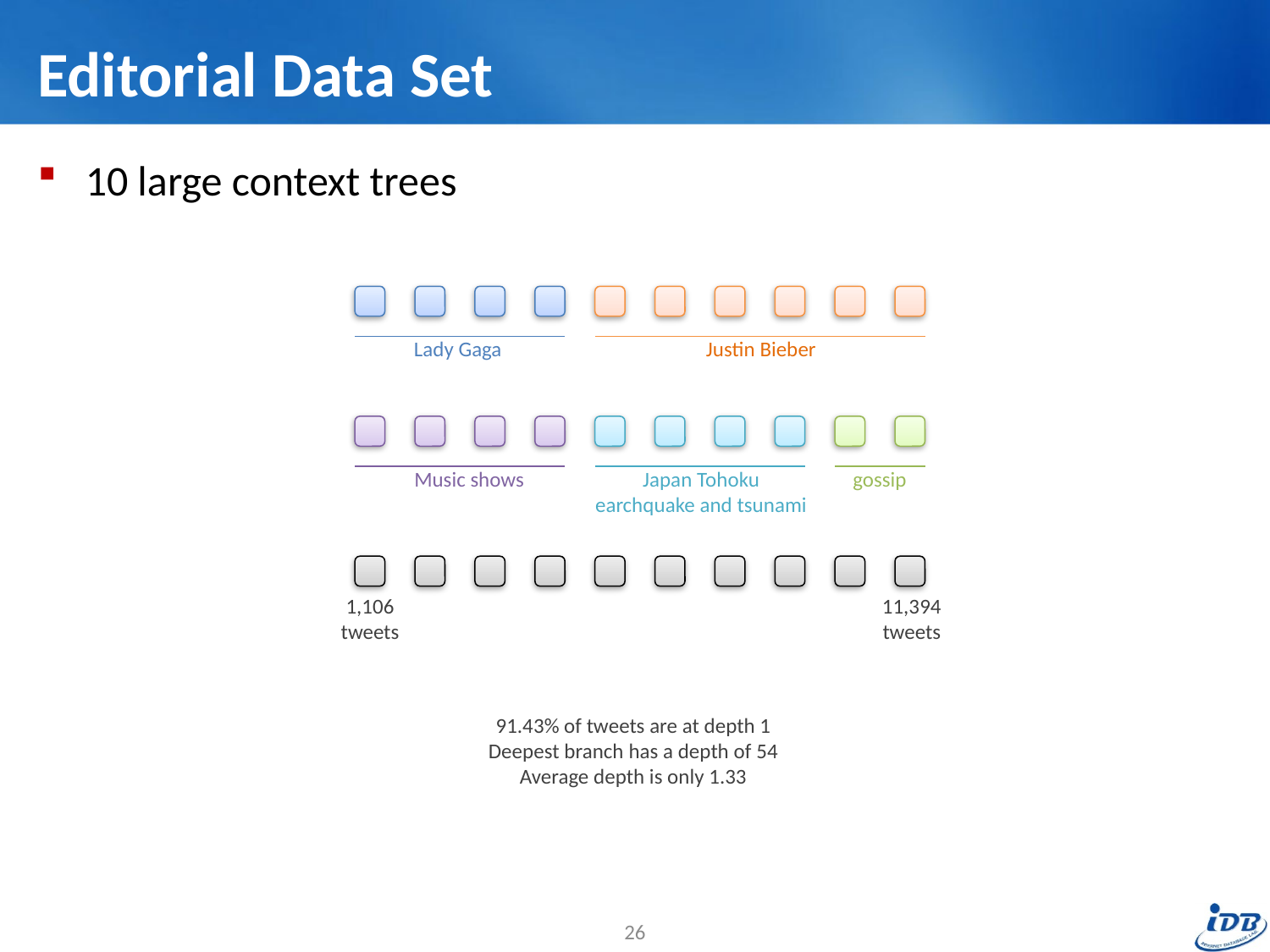

# Editorial Data Set
10 large context trees

Lady Gaga
Justin Bieber

Music shows
Japan Tohoku
earchquake and tsunami
gossip

1,106
tweets
11,394
tweets
91.43% of tweets are at depth 1
Deepest branch has a depth of 54
Average depth is only 1.33
26